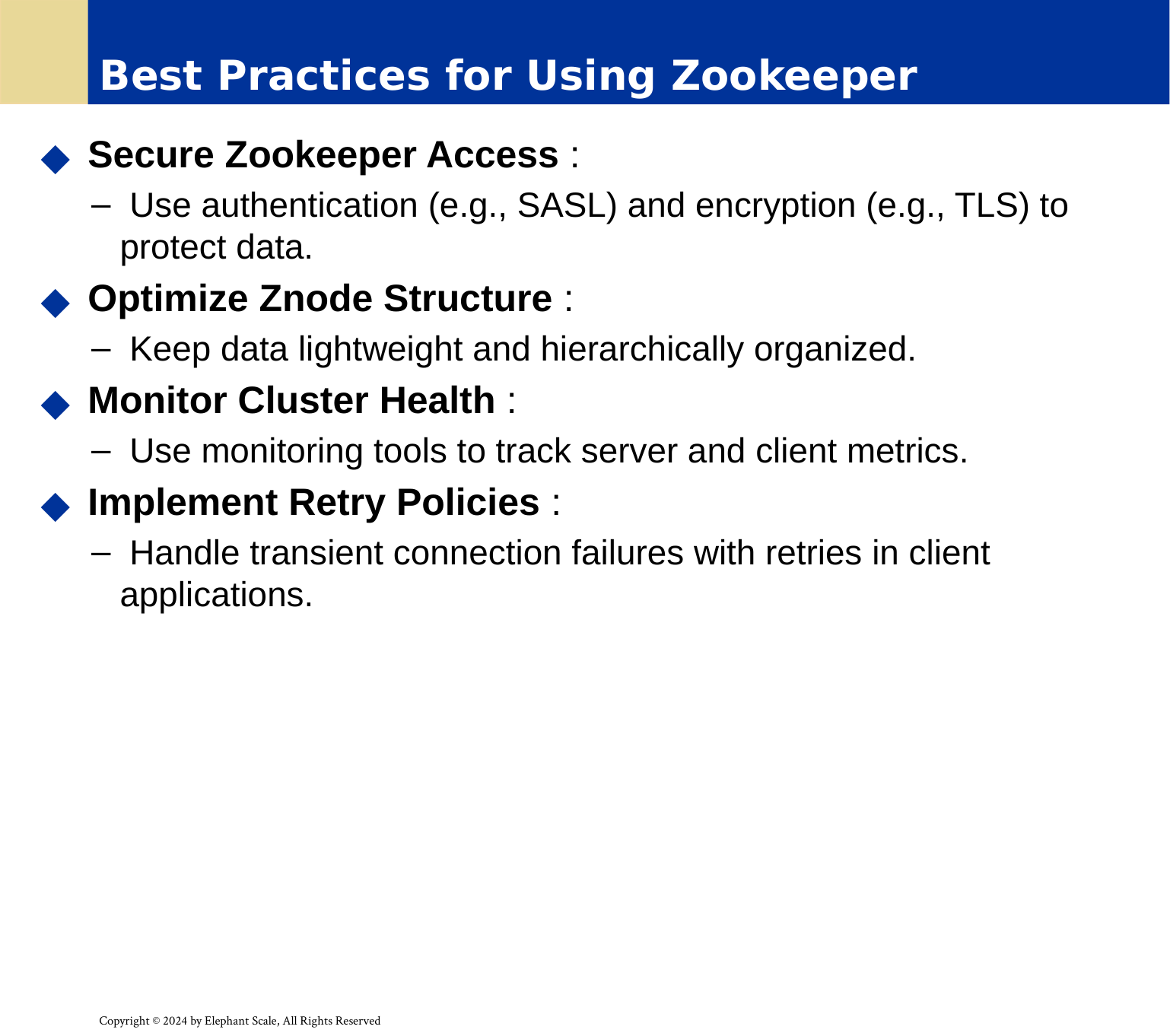

# Best Practices for Using Zookeeper
 Secure Zookeeper Access :
 Use authentication (e.g., SASL) and encryption (e.g., TLS) to protect data.
 Optimize Znode Structure :
 Keep data lightweight and hierarchically organized.
 Monitor Cluster Health :
 Use monitoring tools to track server and client metrics.
 Implement Retry Policies :
 Handle transient connection failures with retries in client applications.
Copyright © 2024 by Elephant Scale, All Rights Reserved